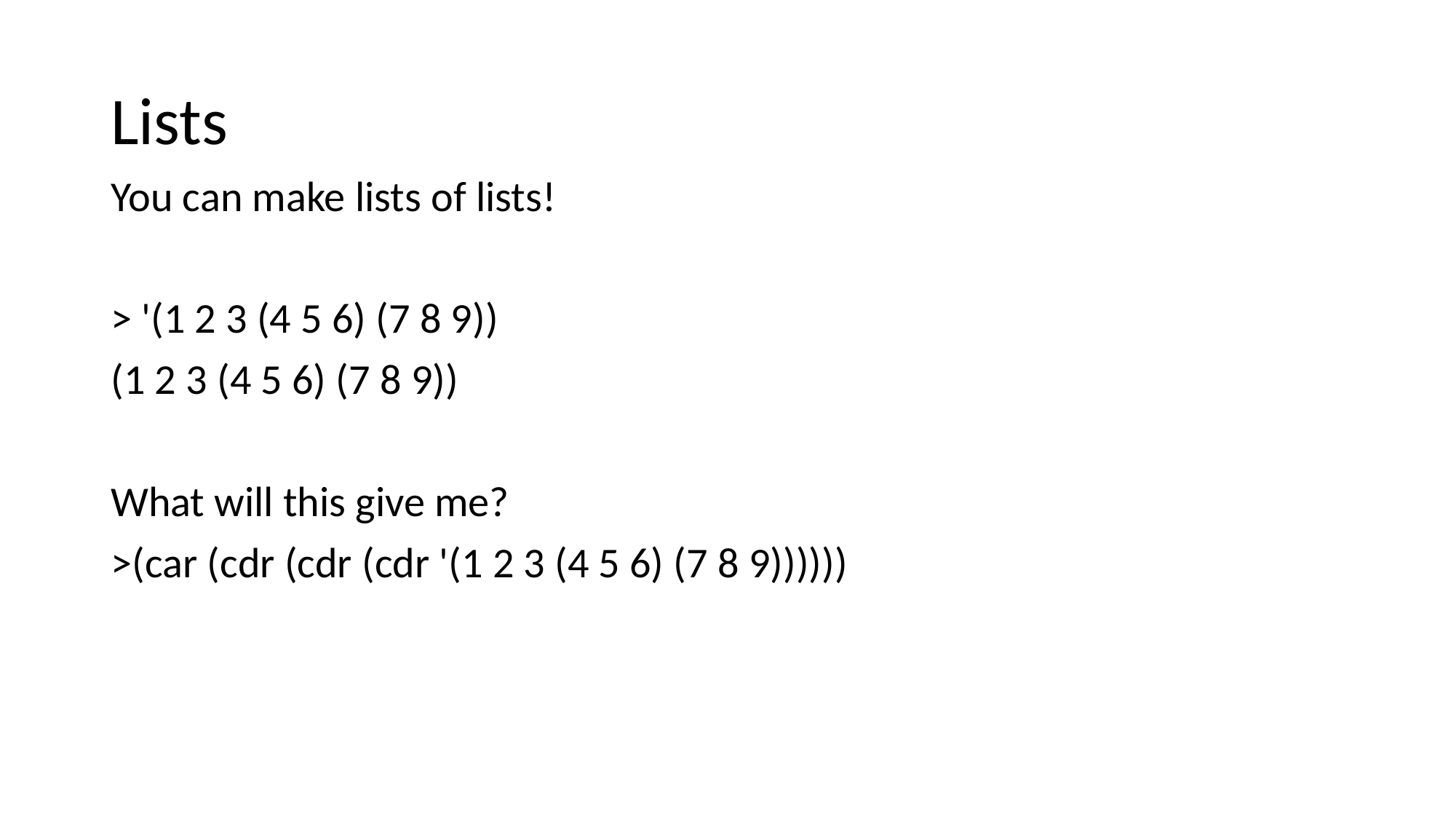

# Lists
You can make lists of lists!

> '(1 2 3 (4 5 6) (7 8 9))
(1 2 3 (4 5 6) (7 8 9))

What will this give me?
>(car (cdr (cdr (cdr '(1 2 3 (4 5 6) (7 8 9))))))